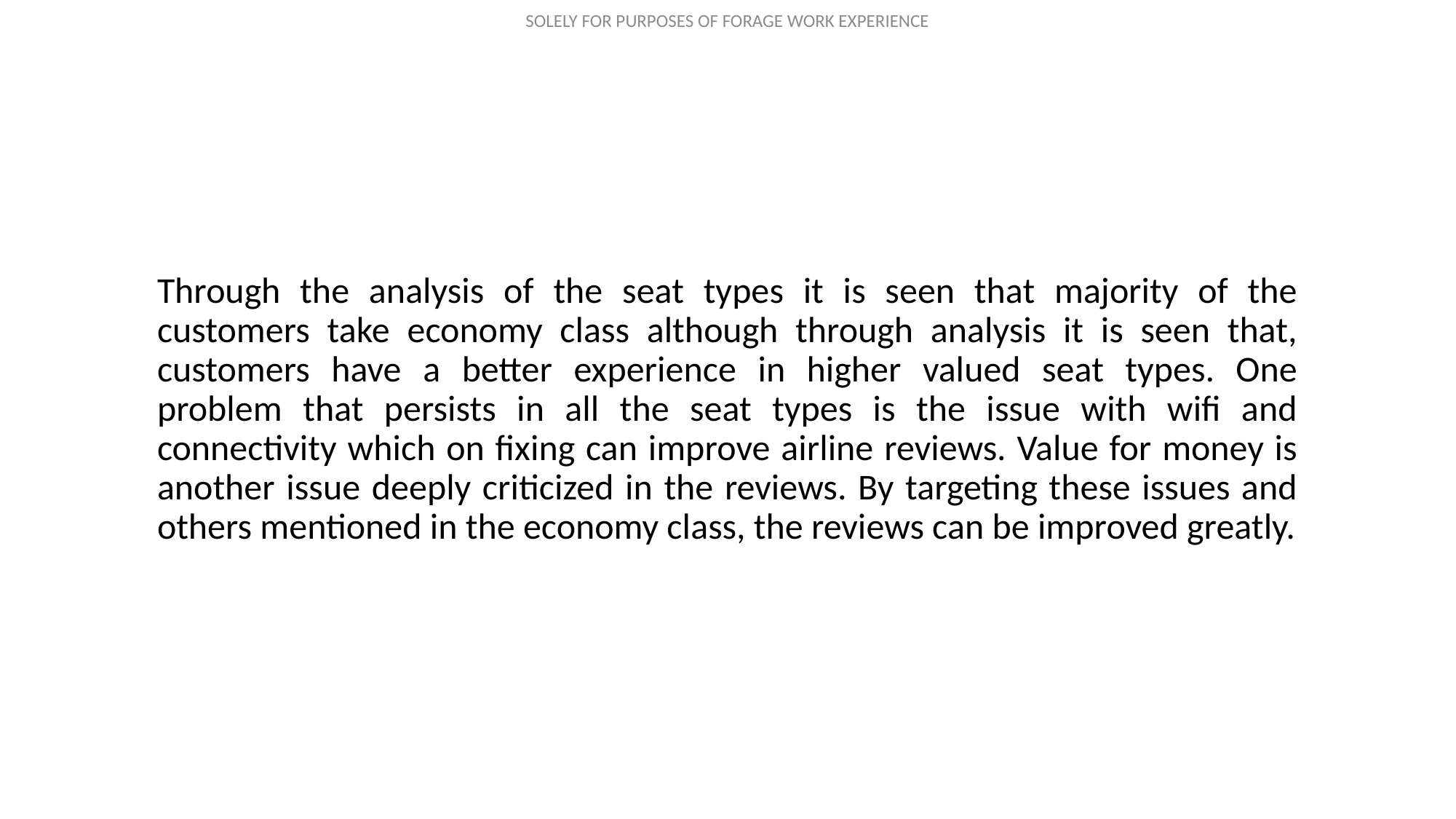

Through the analysis of the seat types it is seen that majority of the customers take economy class although through analysis it is seen that, customers have a better experience in higher valued seat types. One problem that persists in all the seat types is the issue with wifi and connectivity which on fixing can improve airline reviews. Value for money is another issue deeply criticized in the reviews. By targeting these issues and others mentioned in the economy class, the reviews can be improved greatly.